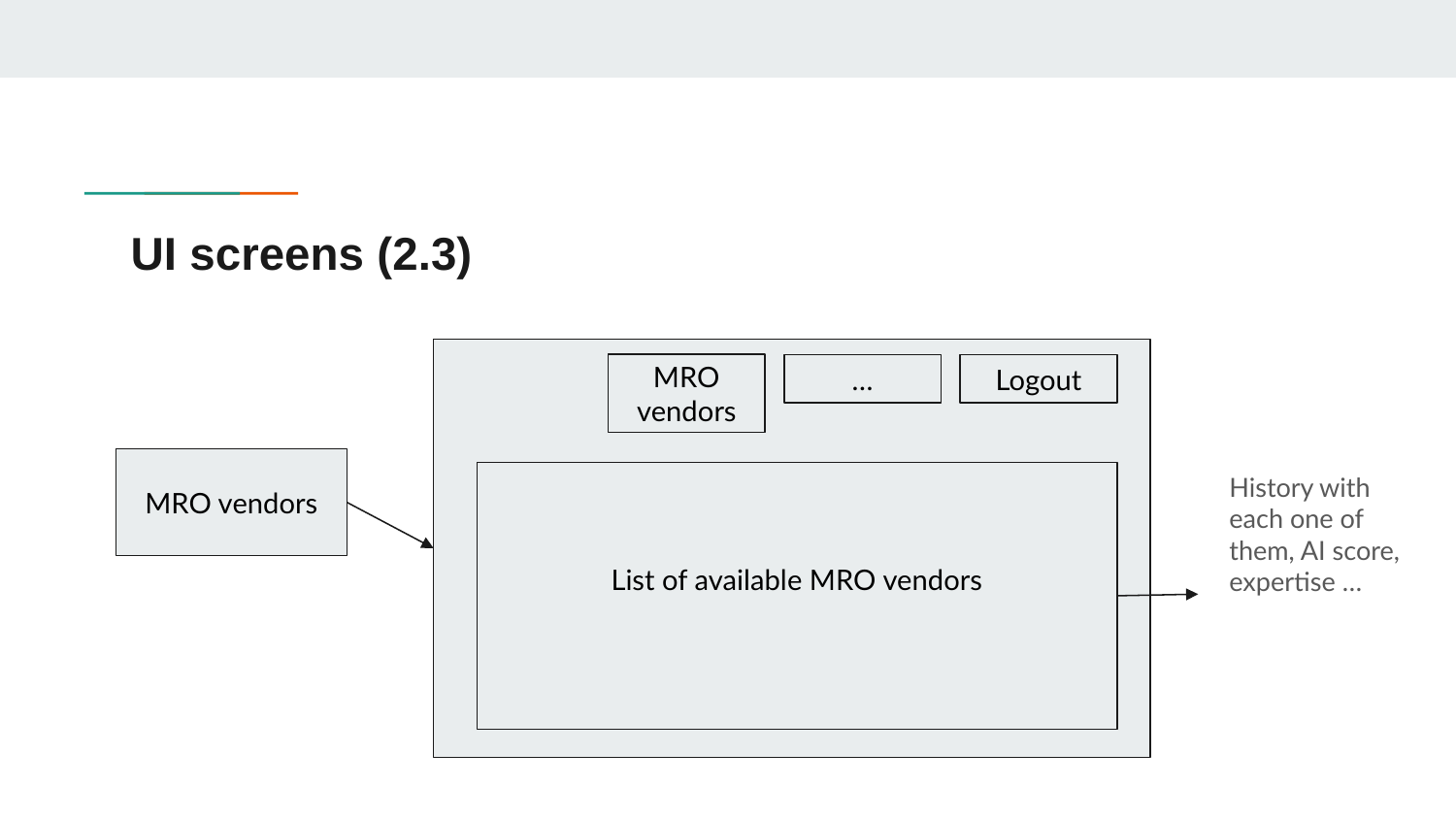

# UI screens (2.3)

MRO vendors
…
Logout
MRO vendors
History with each one of them, AI score, expertise …
List of available MRO vendors